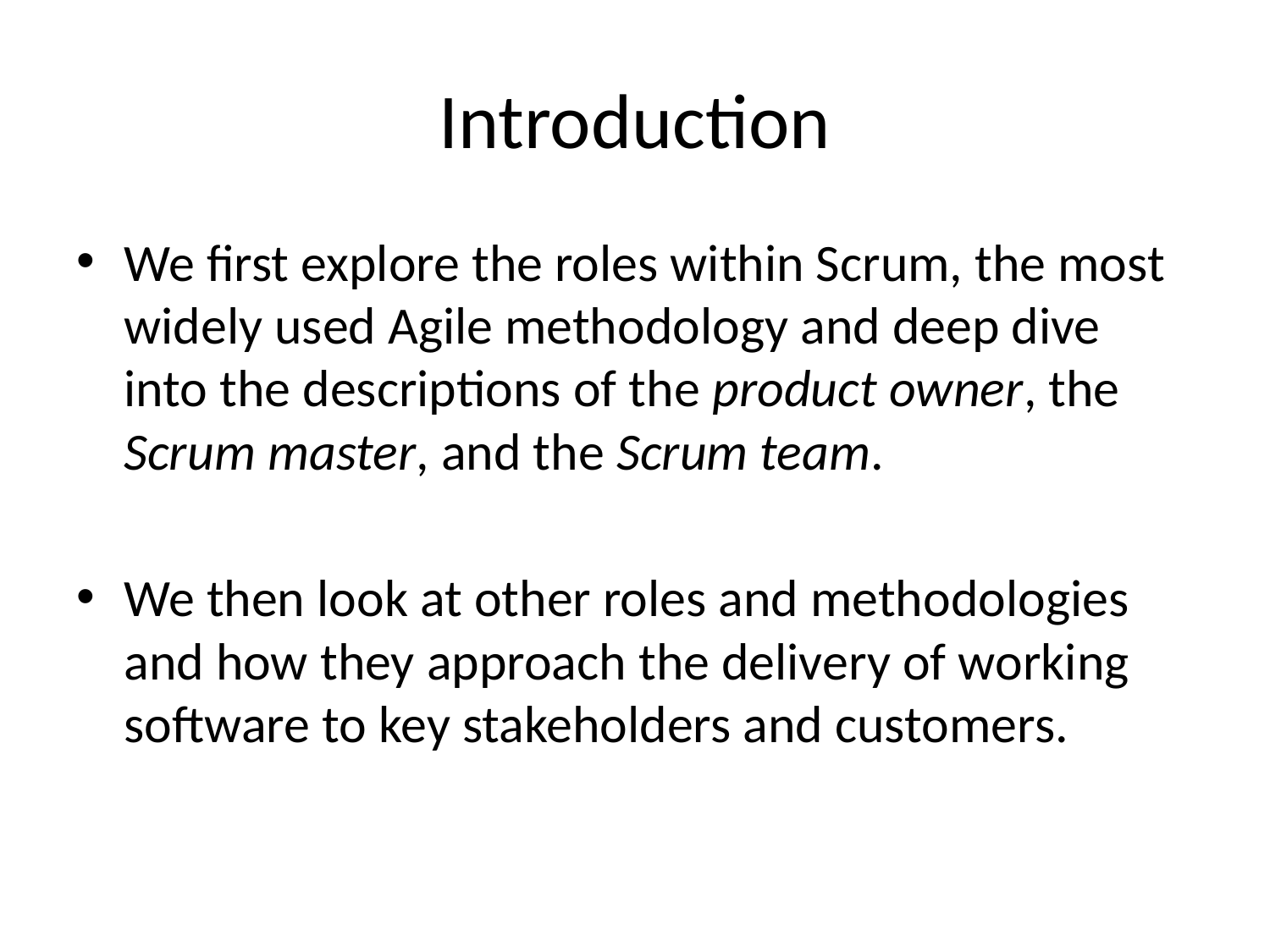

# Introduction
We first explore the roles within Scrum, the most widely used Agile methodology and deep dive into the descriptions of the product owner, the Scrum master, and the Scrum team.

We then look at other roles and methodologies and how they approach the delivery of working software to key stakeholders and customers.